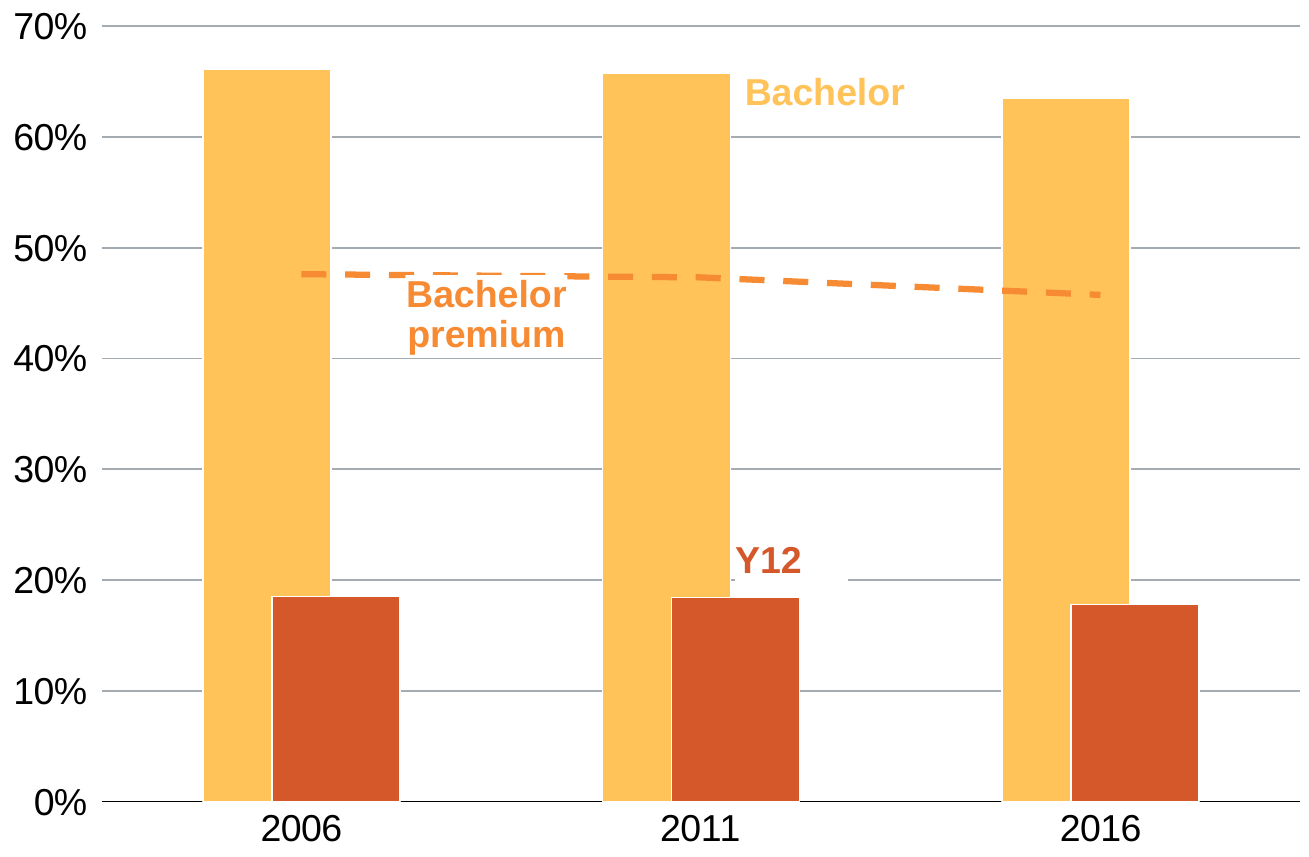

### Chart

| Category | Bach | Y12 | Premium |
|---|---|---|---|
| 2006 | 0.6613778045409846 | 0.18530202256309913 | 0.47607578197788547 |
| 2011 | 0.6573844230015491 | 0.18415530063077373 | 0.47322912237077536 |
| 2016 | 0.6350388037196125 | 0.17767600011635837 | 0.45736280360325415 |
Bachelor
Bachelor premium
Y12